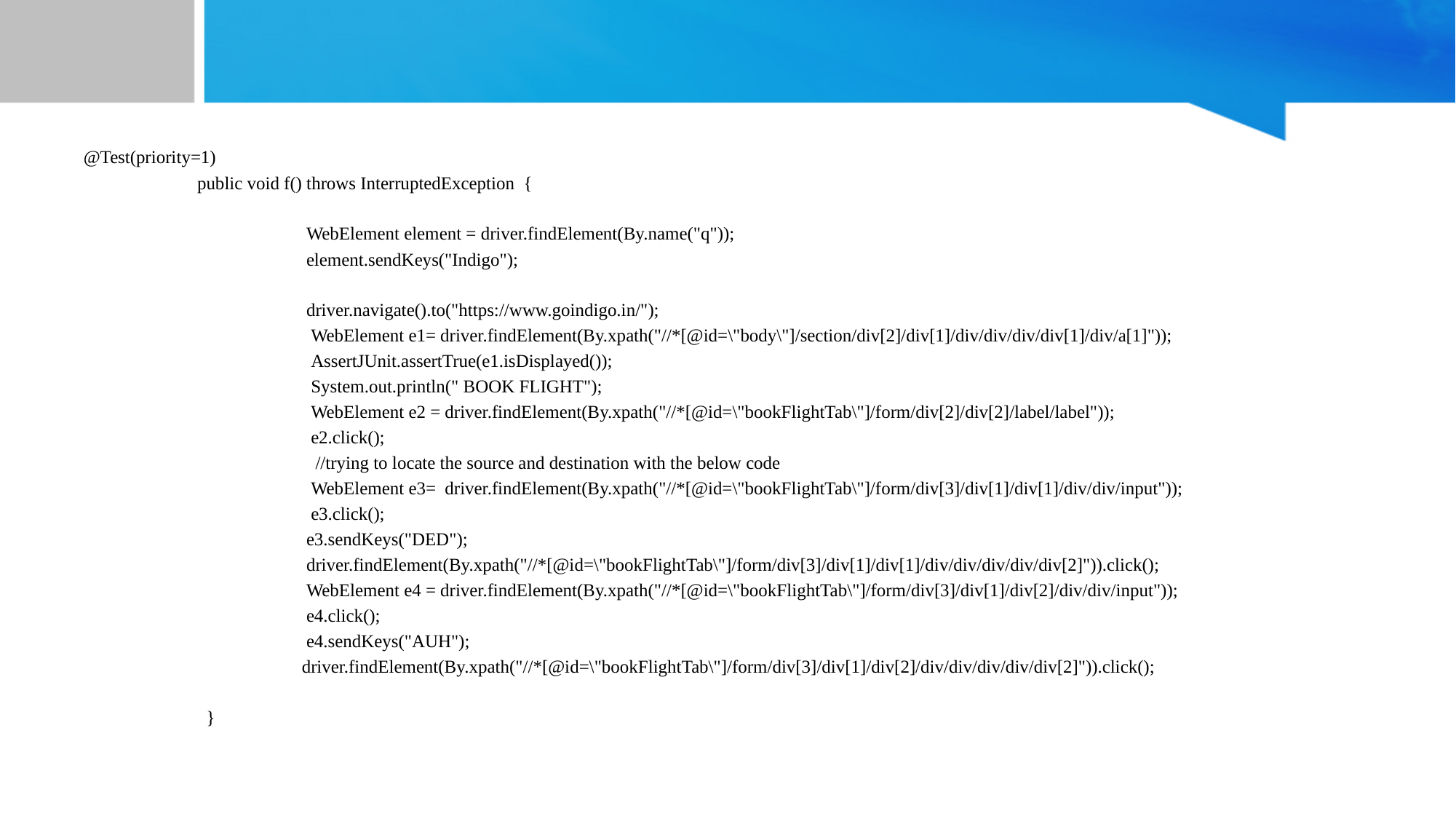

#
@Test(priority=1)
	 public void f() throws InterruptedException  {

	 	 WebElement element = driver.findElement(By.name("q"));
	 	 element.sendKeys("Indigo");

	 	 driver.navigate().to("https://www.goindigo.in/");
	 	  WebElement e1= driver.findElement(By.xpath("//*[@id=\"body\"]/section/div[2]/div[1]/div/div/div/div[1]/div/a[1]"));
	 	  AssertJUnit.assertTrue(e1.isDisplayed());
	 	  System.out.println(" BOOK FLIGHT");
	 	  WebElement e2 = driver.findElement(By.xpath("//*[@id=\"bookFlightTab\"]/form/div[2]/div[2]/label/label"));
	 	  e2.click();
	 	   //trying to locate the source and destination with the below code
	 	  WebElement e3=  driver.findElement(By.xpath("//*[@id=\"bookFlightTab\"]/form/div[3]/div[1]/div[1]/div/div/input"));
	 	  e3.click();
	 	 e3.sendKeys("DED");
	 	 driver.findElement(By.xpath("//*[@id=\"bookFlightTab\"]/form/div[3]/div[1]/div[1]/div/div/div/div/div[2]")).click();
	 	 WebElement e4 = driver.findElement(By.xpath("//*[@id=\"bookFlightTab\"]/form/div[3]/div[1]/div[2]/div/div/input"));
	 	 e4.click();
	 	 e4.sendKeys("AUH");
	 	driver.findElement(By.xpath("//*[@id=\"bookFlightTab\"]/form/div[3]/div[1]/div[2]/div/div/div/div/div[2]")).click();

	   }